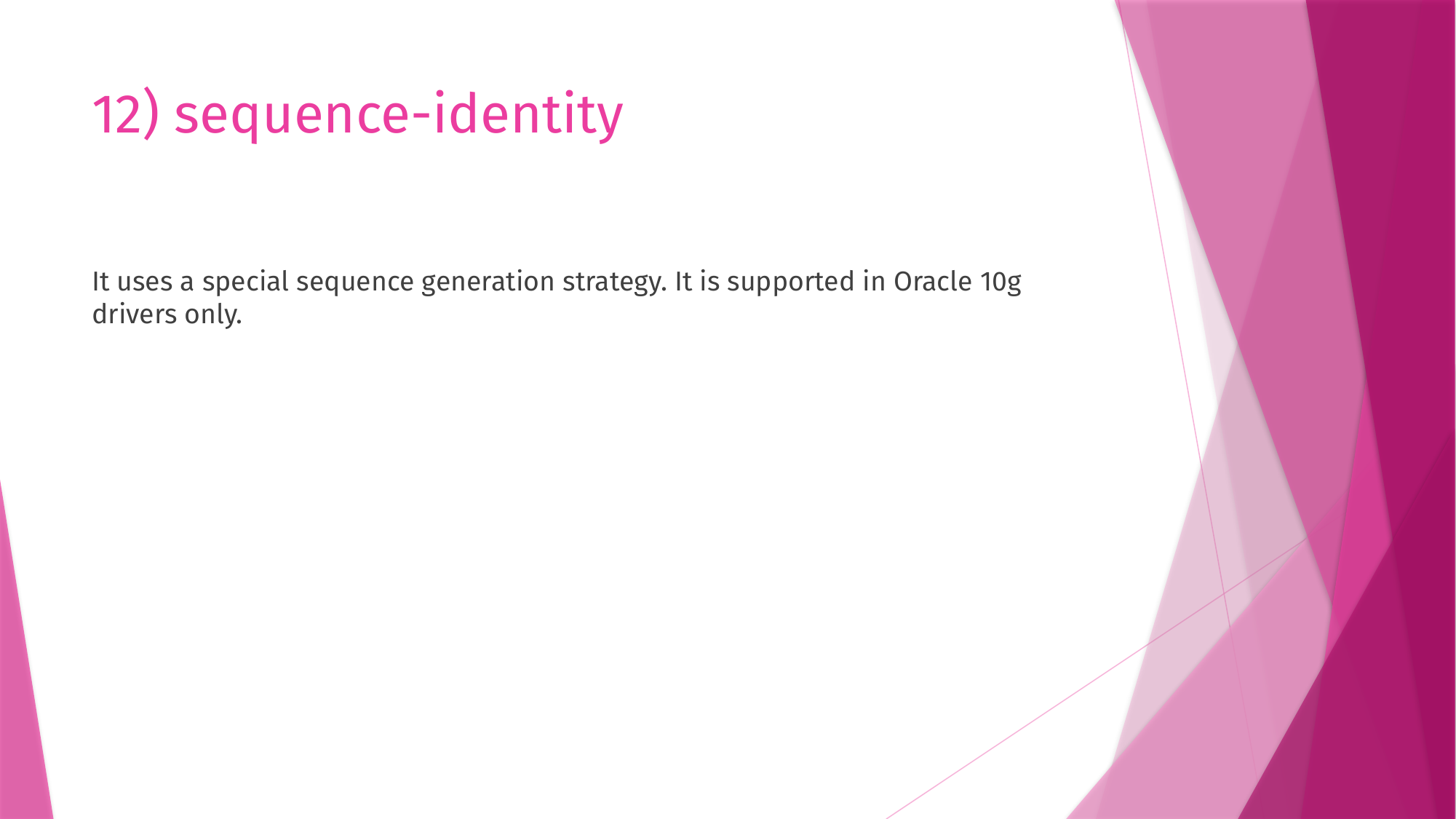

# 12) sequence-identity
It uses a special sequence generation strategy. It is supported in Oracle 10g drivers only.